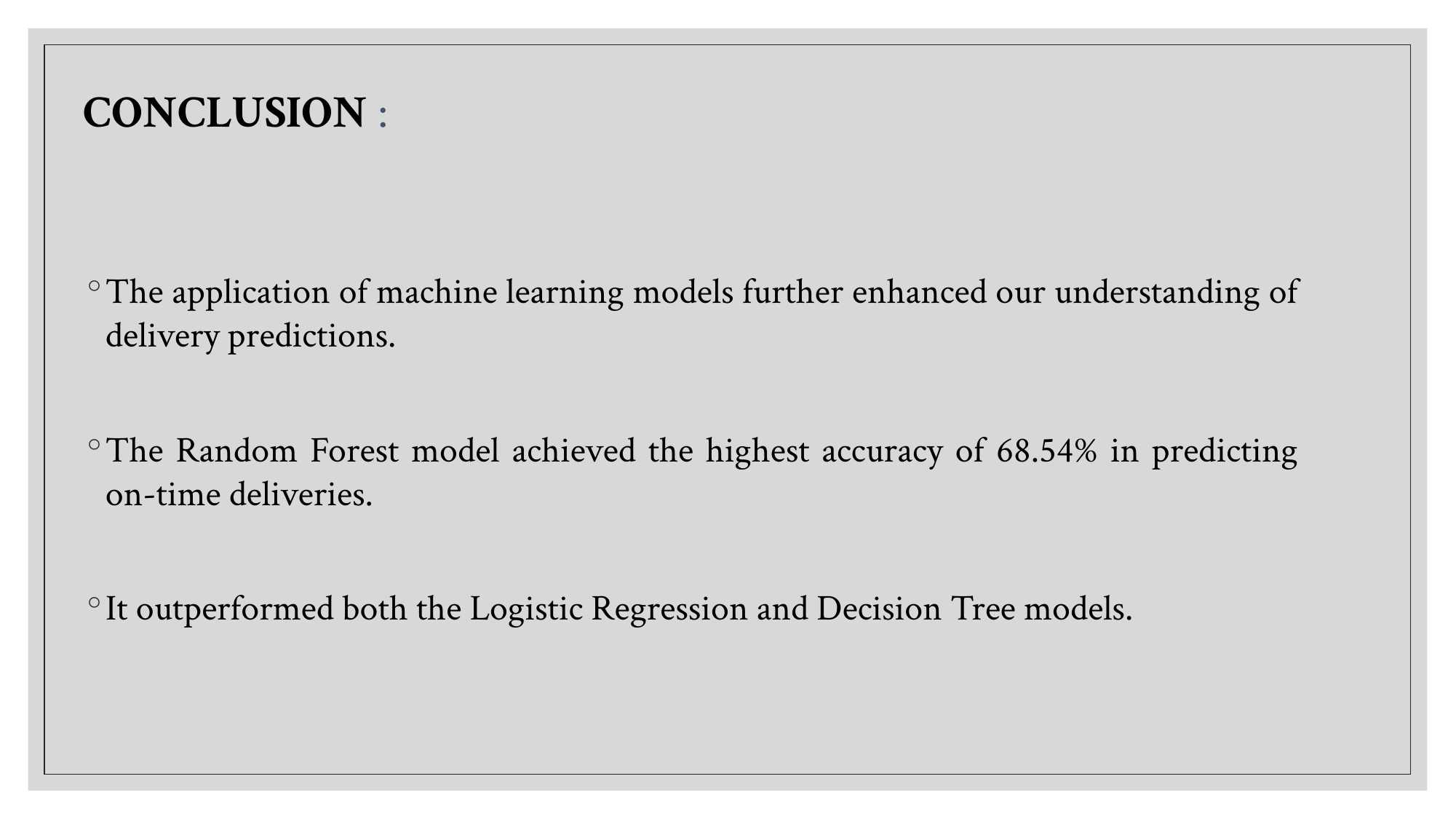

# CONCLUSION :
The application of machine learning models further enhanced our understanding of delivery predictions.

The Random Forest model achieved the highest accuracy of 68.54% in predicting on-time deliveries.

It outperformed both the Logistic Regression and Decision Tree models.